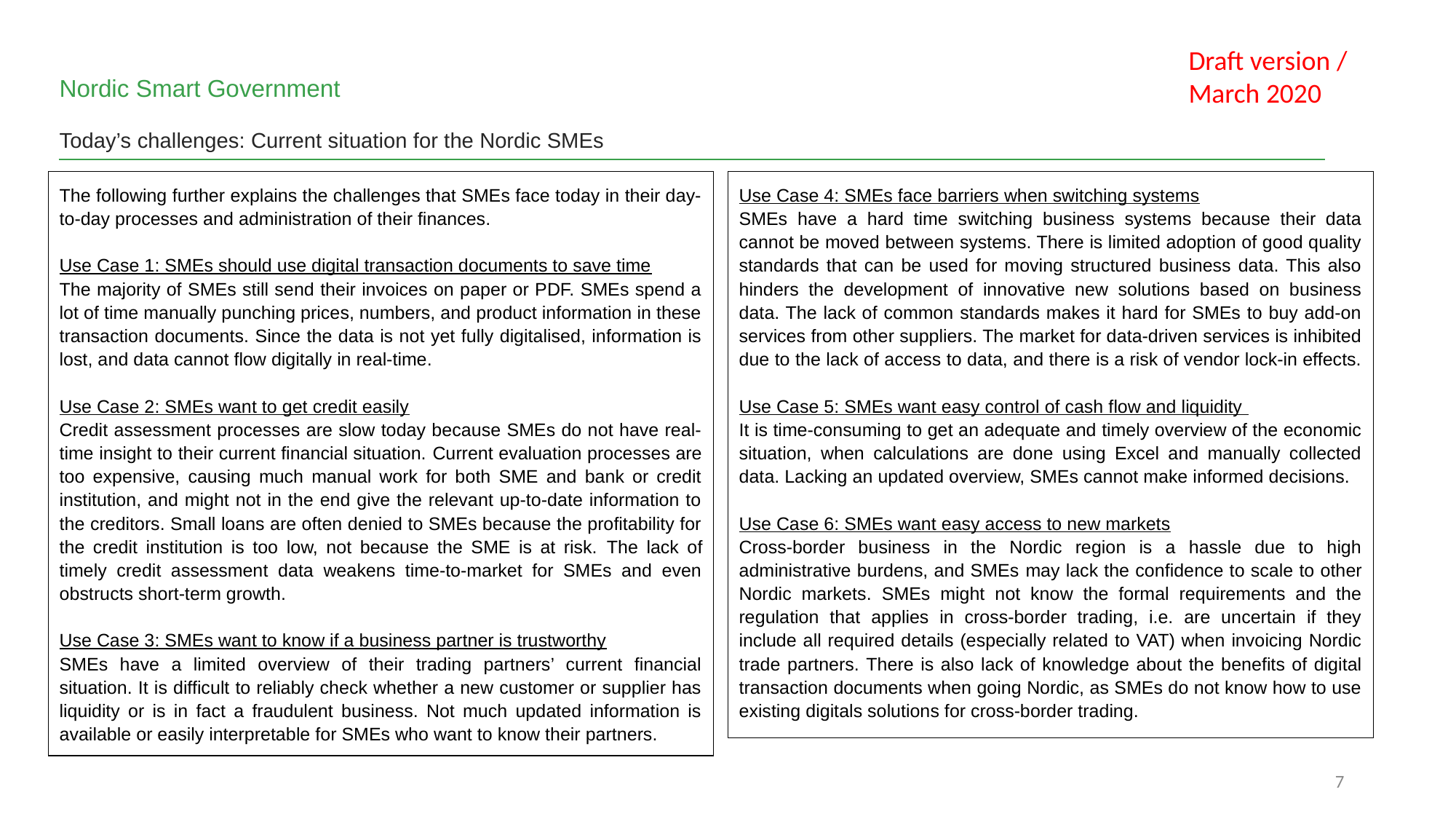

Draft version / March 2020
Nordic Smart Government

Today’s challenges: Current situation for the Nordic SMEs
| The following further explains the challenges that SMEs face today in their day-to-day processes and administration of their finances. Use Case 1: SMEs should use digital transaction documents to save time The majority of SMEs still send their invoices on paper or PDF. SMEs spend a lot of time manually punching prices, numbers, and product information in these transaction documents. Since the data is not yet fully digitalised, information is lost, and data cannot flow digitally in real-time. Use Case 2: SMEs want to get credit easily Credit assessment processes are slow today because SMEs do not have real-time insight to their current financial situation. Current evaluation processes are too expensive, causing much manual work for both SME and bank or credit institution, and might not in the end give the relevant up-to-date information to the creditors. Small loans are often denied to SMEs because the profitability for the credit institution is too low, not because the SME is at risk. The lack of timely credit assessment data weakens time-to-market for SMEs and even obstructs short-term growth. Use Case 3: SMEs want to know if a business partner is trustworthy SMEs have a limited overview of their trading partners’ current financial situation. It is difficult to reliably check whether a new customer or supplier has liquidity or is in fact a fraudulent business. Not much updated information is available or easily interpretable for SMEs who want to know their partners. |
| --- |
| Use Case 4: SMEs face barriers when switching systems SMEs have a hard time switching business systems because their data cannot be moved between systems. There is limited adoption of good quality standards that can be used for moving structured business data. This also hinders the development of innovative new solutions based on business data. The lack of common standards makes it hard for SMEs to buy add-on services from other suppliers. The market for data-driven services is inhibited due to the lack of access to data, and there is a risk of vendor lock-in effects. Use Case 5: SMEs want easy control of cash flow and liquidity It is time-consuming to get an adequate and timely overview of the economic situation, when calculations are done using Excel and manually collected data. Lacking an updated overview, SMEs cannot make informed decisions. Use Case 6: SMEs want easy access to new markets Cross-border business in the Nordic region is a hassle due to high administrative burdens, and SMEs may lack the confidence to scale to other Nordic markets. SMEs might not know the formal requirements and the regulation that applies in cross-border trading, i.e. are uncertain if they include all required details (especially related to VAT) when invoicing Nordic trade partners. There is also lack of knowledge about the benefits of digital transaction documents when going Nordic, as SMEs do not know how to use existing digitals solutions for cross-border trading. |
| --- |
7